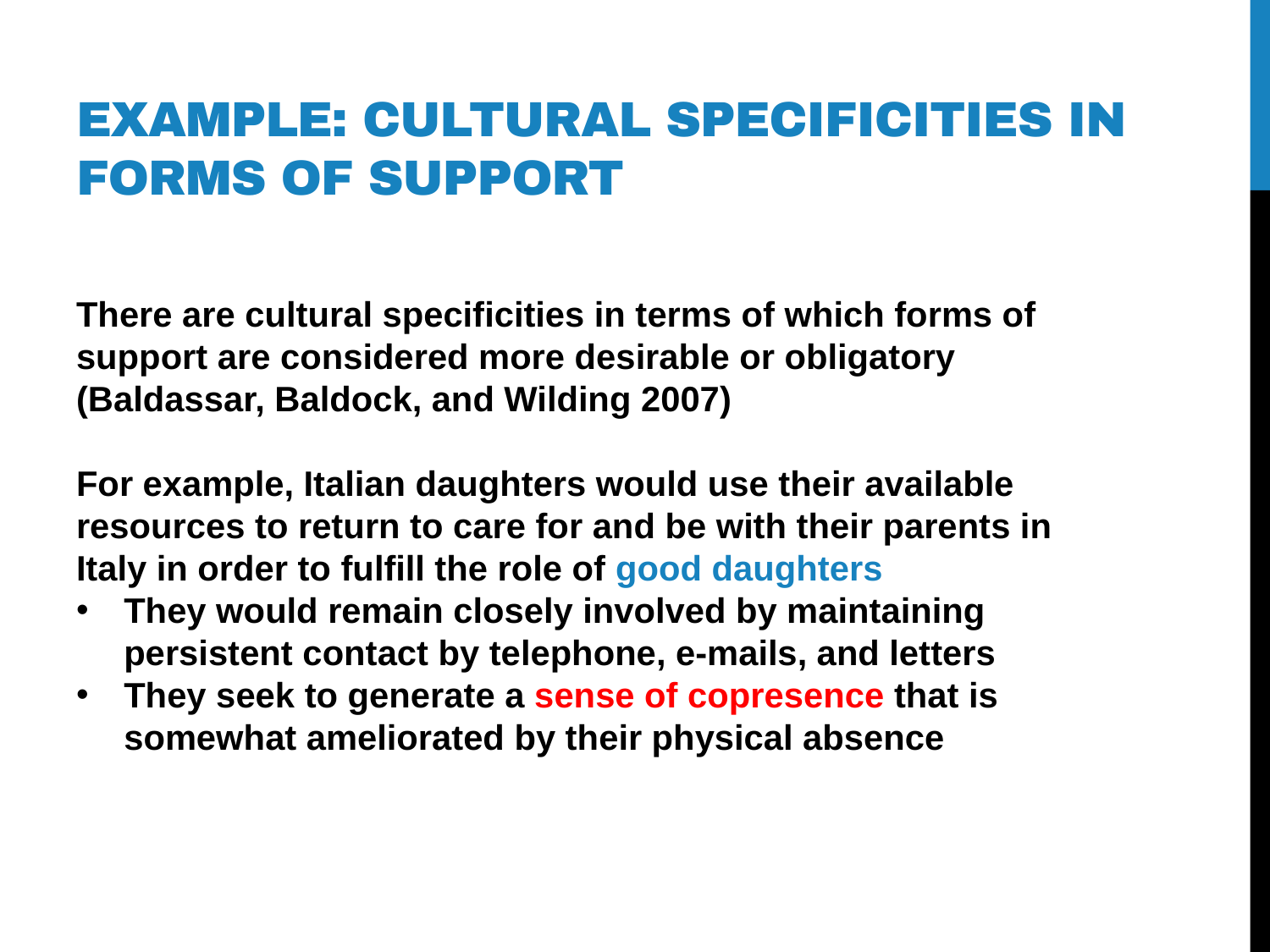

# Example: cultural specificities in forms of support

There are cultural specificities in terms of which forms of support are considered more desirable or obligatory (Baldassar, Baldock, and Wilding 2007)

For example, Italian daughters would use their available resources to return to care for and be with their parents in Italy in order to fulfill the role of good daughters
They would remain closely involved by maintaining persistent contact by telephone, e-mails, and letters
They seek to generate a sense of copresence that is somewhat ameliorated by their physical absence